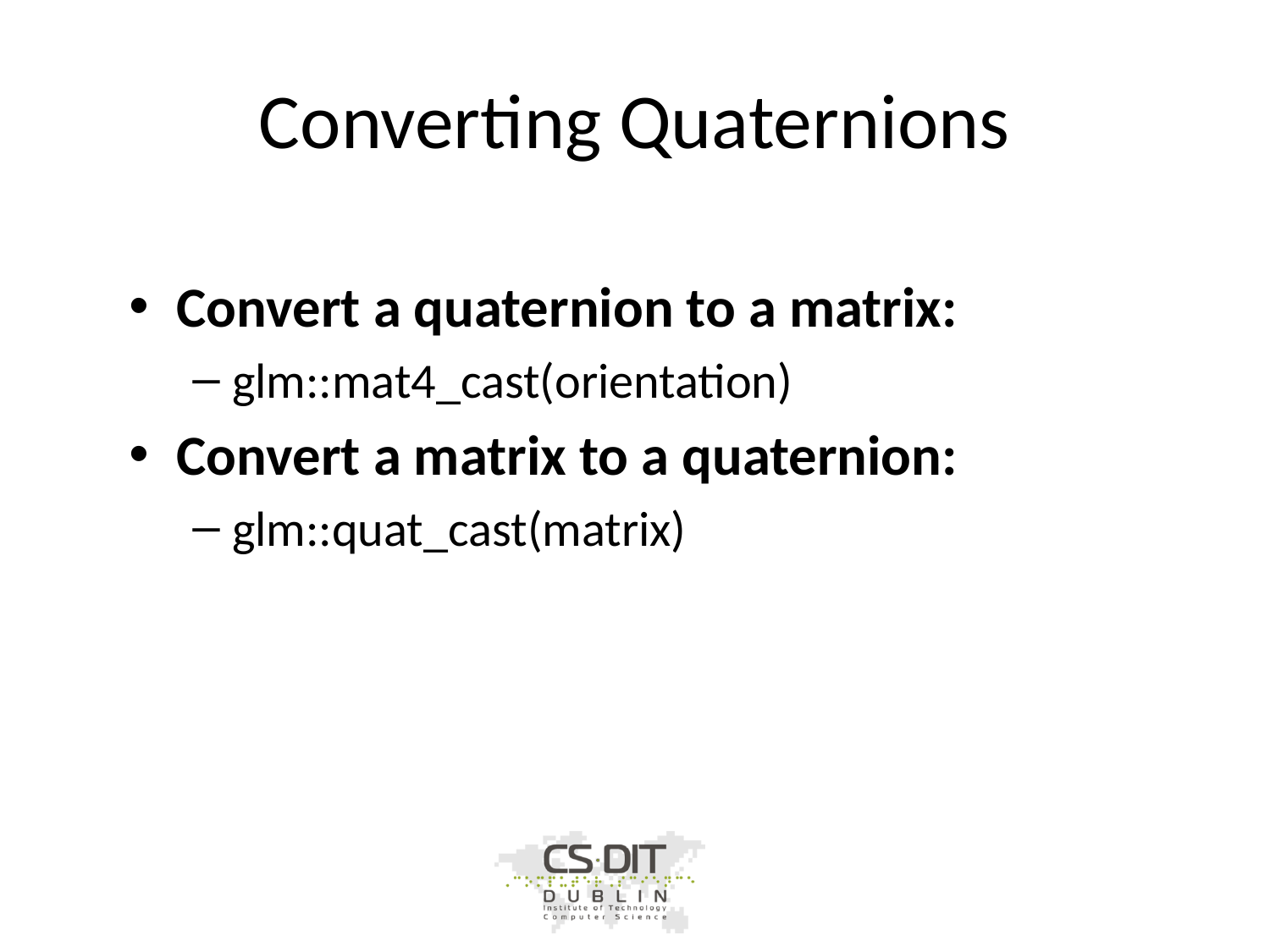

# Converting Quaternions
Convert a quaternion to a matrix:
glm::mat4_cast(orientation)
Convert a matrix to a quaternion:
glm::quat_cast(matrix)